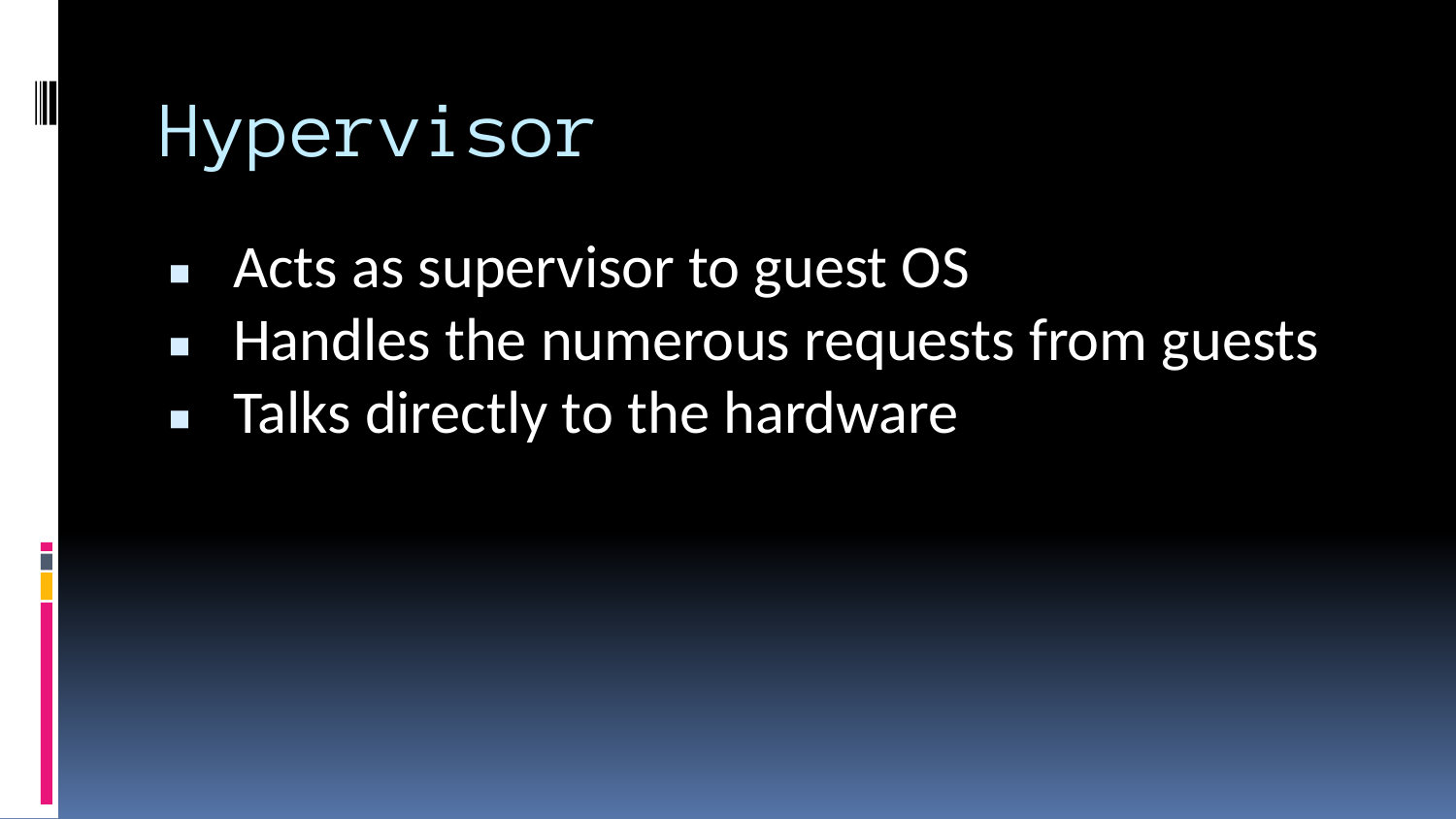

# Hypervisor
Acts as supervisor to guest OS
Handles the numerous requests from guests
Talks directly to the hardware